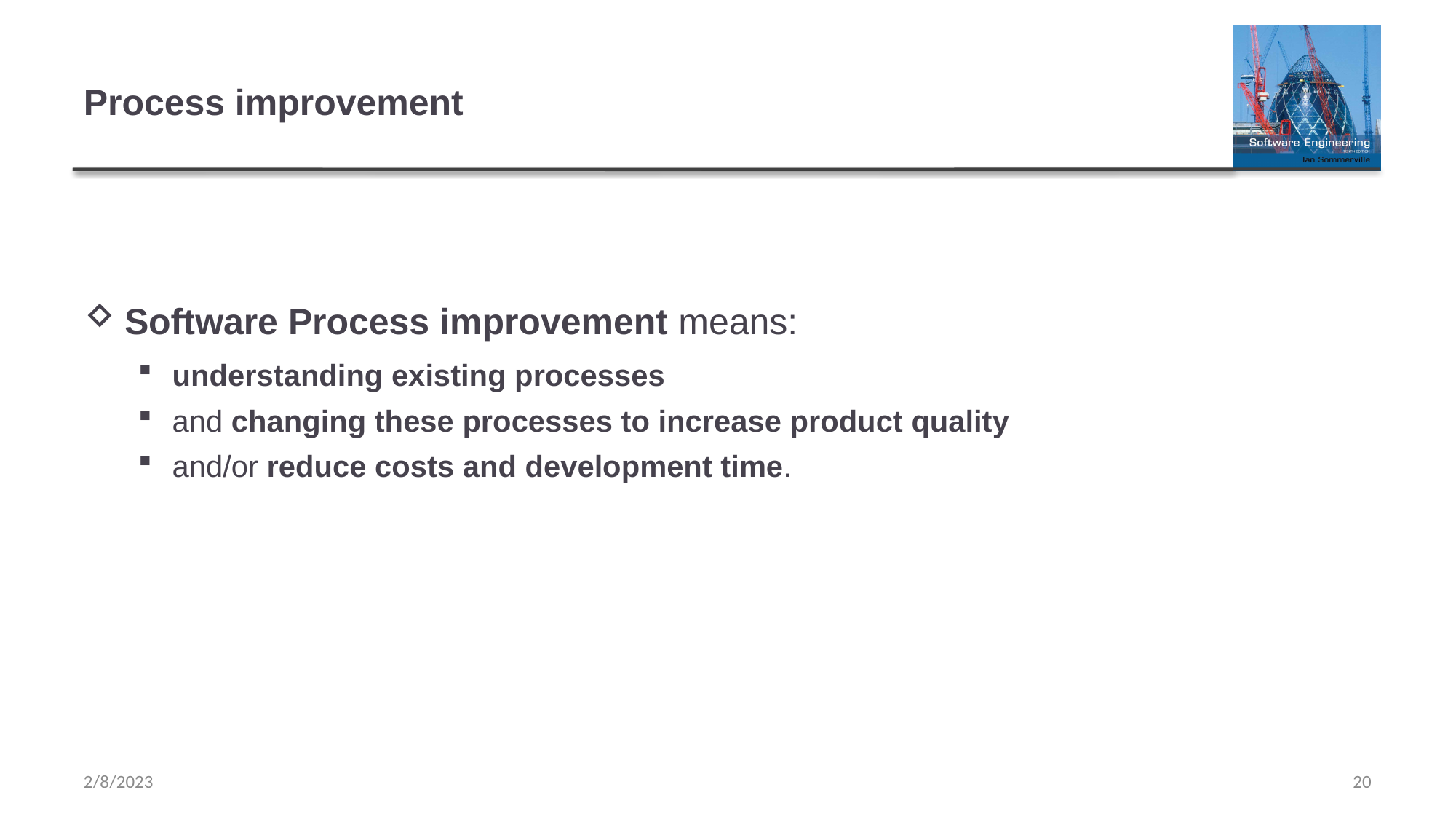

# Process improvement

Software Process improvement means:
understanding existing processes
and changing these processes to increase product quality
and/or reduce costs and development time.

2/8/2023
20